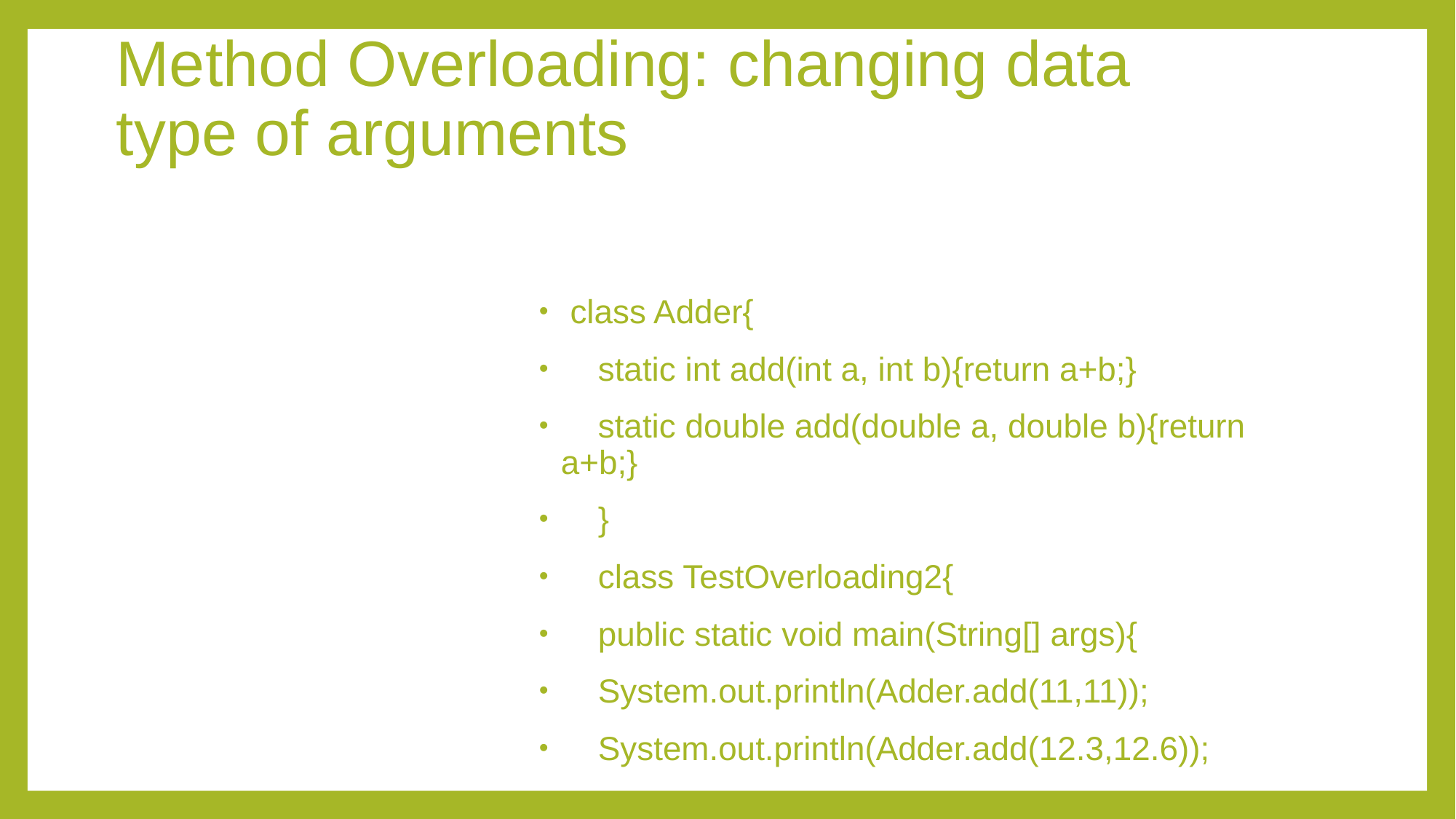

# Method Overloading: changing data type of arguments
 class Adder{
    static int add(int a, int b){return a+b;}
    static double add(double a, double b){return a+b;}
    }
    class TestOverloading2{
    public static void main(String[] args){
    System.out.println(Adder.add(11,11));
    System.out.println(Adder.add(12.3,12.6));
    }}